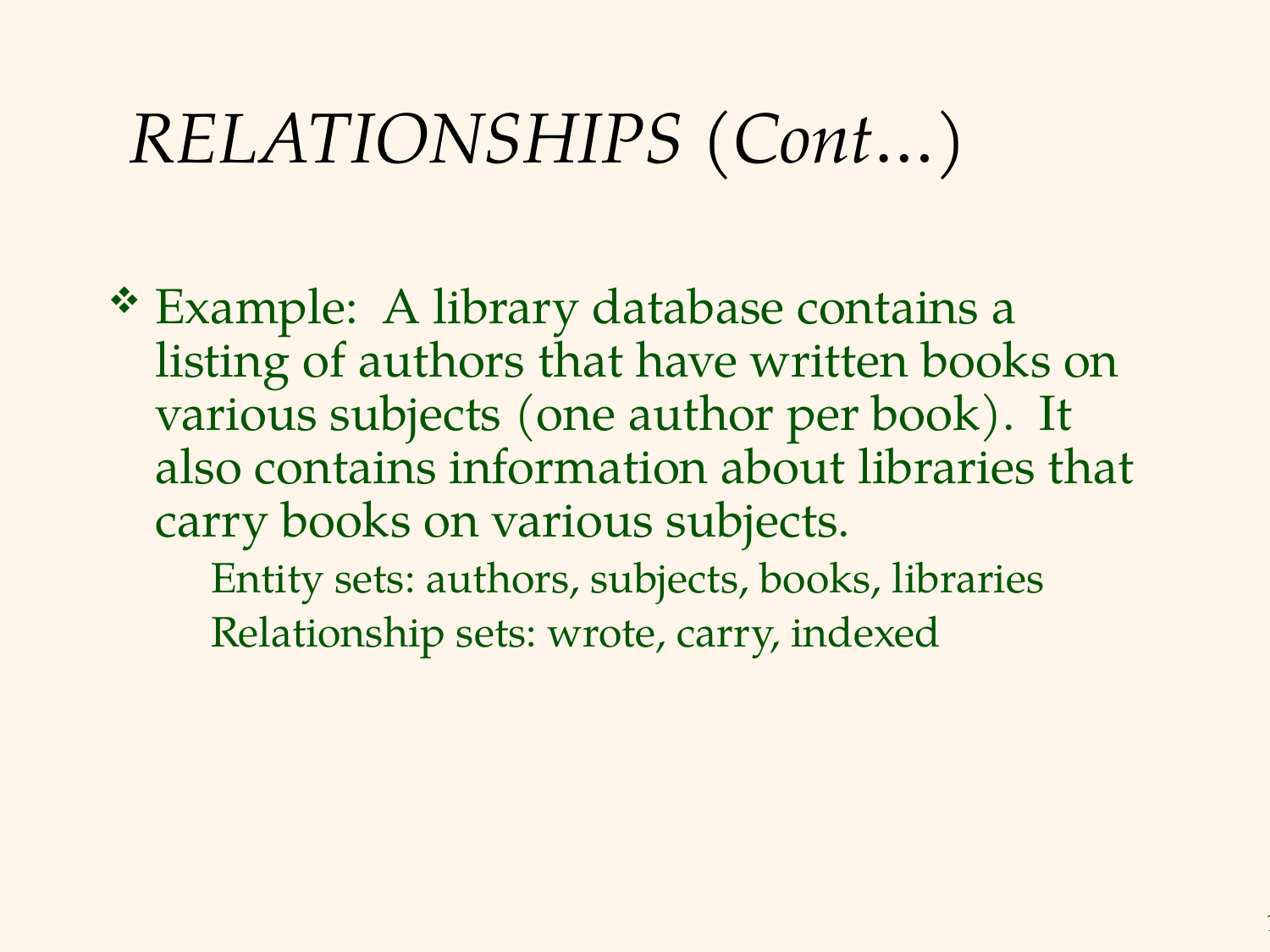

# RELATIONSHIPS (Cont…)
Example:  A library database contains a listing of authors that have written books on various subjects (one author per book).  It also contains information about libraries that carry books on various subjects.
	Entity sets: authors, subjects, books, libraries
	Relationship sets: wrote, carry, indexed